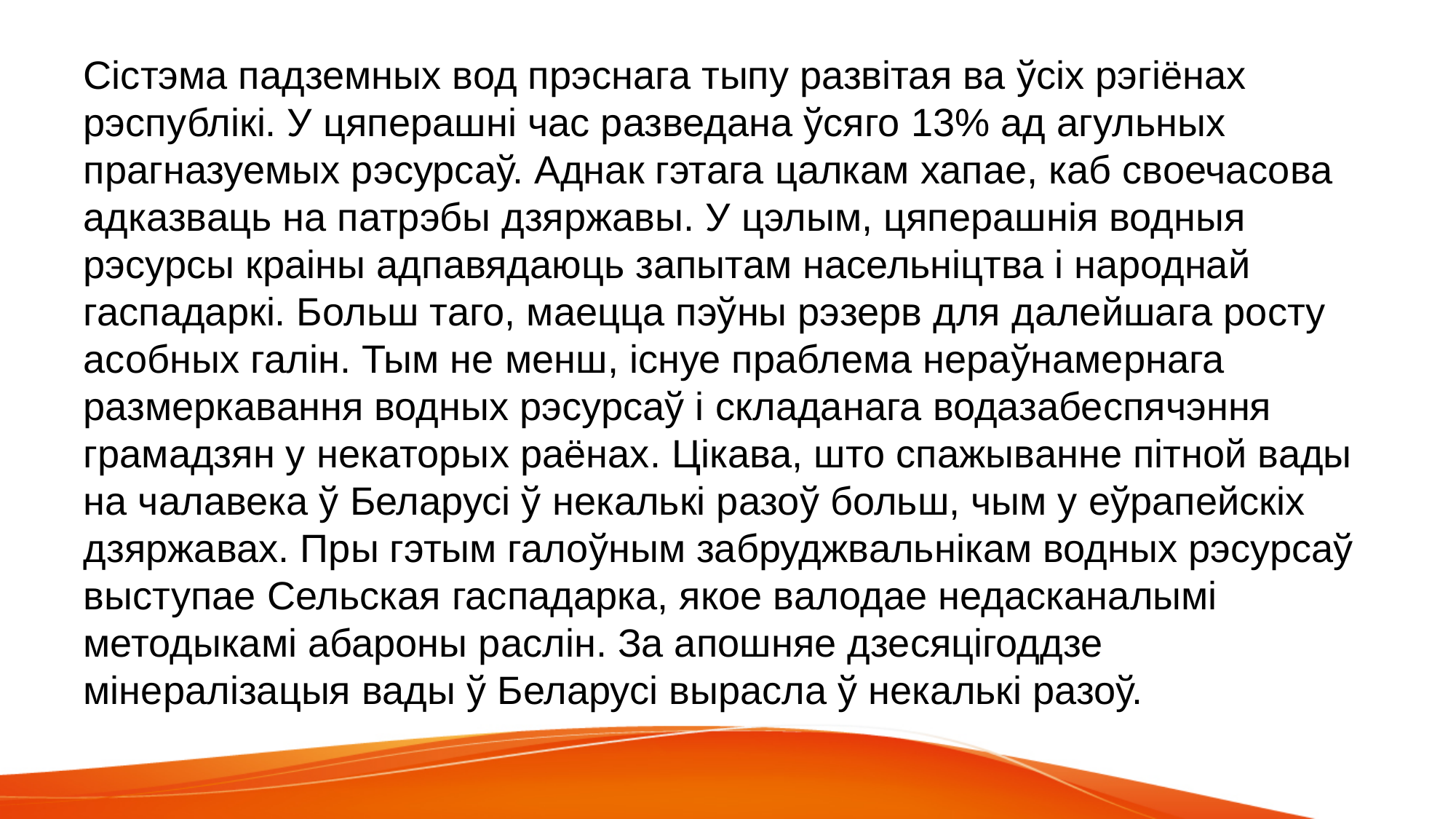

Сістэма падземных вод прэснага тыпу развітая ва ўсіх рэгіёнах рэспублікі. У цяперашні час разведана ўсяго 13% ад агульных прагназуемых рэсурсаў. Аднак гэтага цалкам хапае, каб своечасова адказваць на патрэбы дзяржавы. У цэлым, цяперашнія водныя рэсурсы краіны адпавядаюць запытам насельніцтва і народнай гаспадаркі. Больш таго, маецца пэўны рэзерв для далейшага росту асобных галін. Тым не менш, існуе праблема нераўнамернага размеркавання водных рэсурсаў і складанага водазабеспячэння грамадзян у некаторых раёнах. Цікава, што спажыванне пітной вады на чалавека ў Беларусі ў некалькі разоў больш, чым у еўрапейскіх дзяржавах. Пры гэтым галоўным забруджвальнікам водных рэсурсаў выступае Сельская гаспадарка, якое валодае недасканалымі методыкамі абароны раслін. За апошняе дзесяцігоддзе мінералізацыя вады ў Беларусі вырасла ў некалькі разоў.